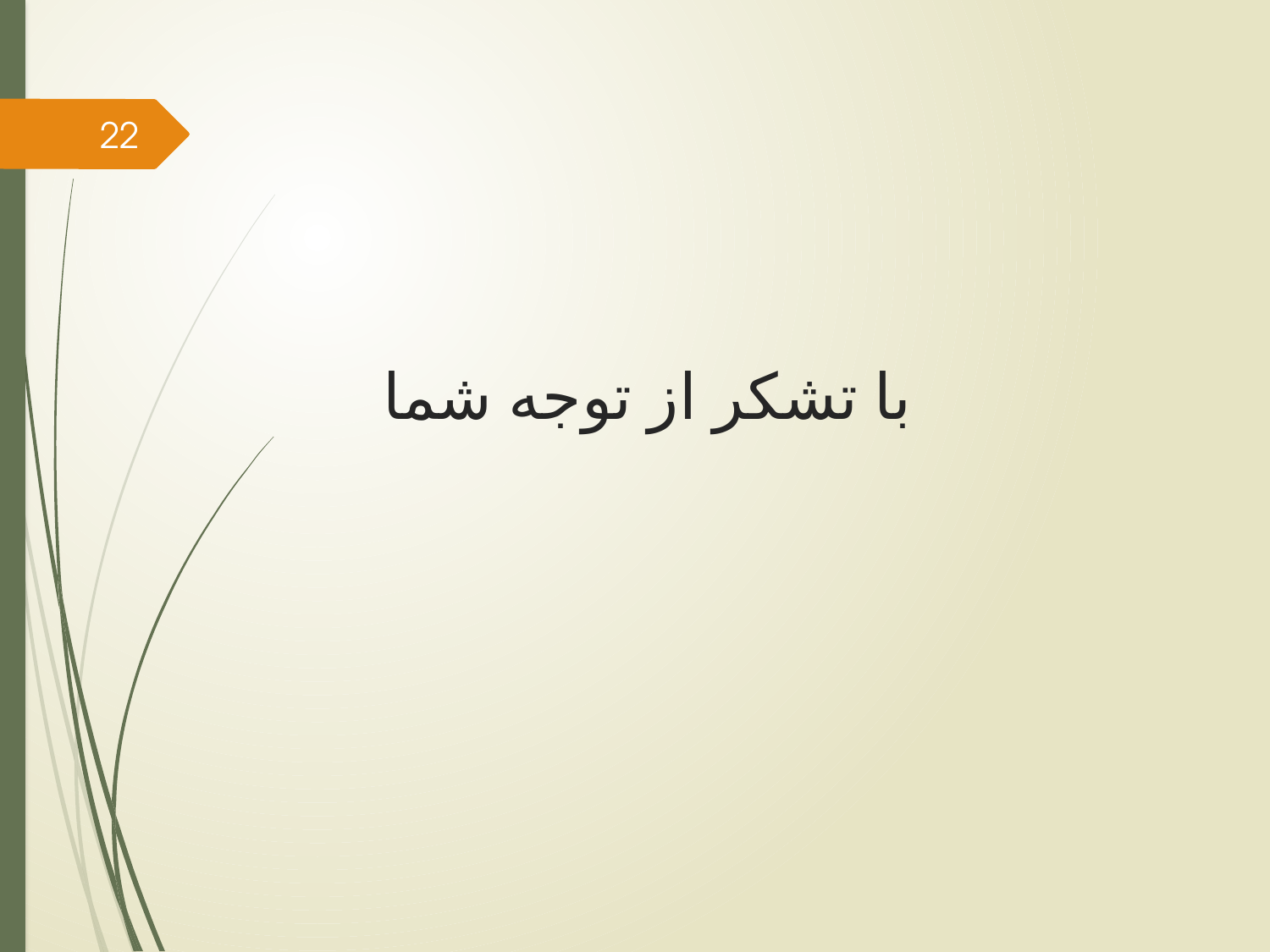

22
# با تشکر از توجه شما